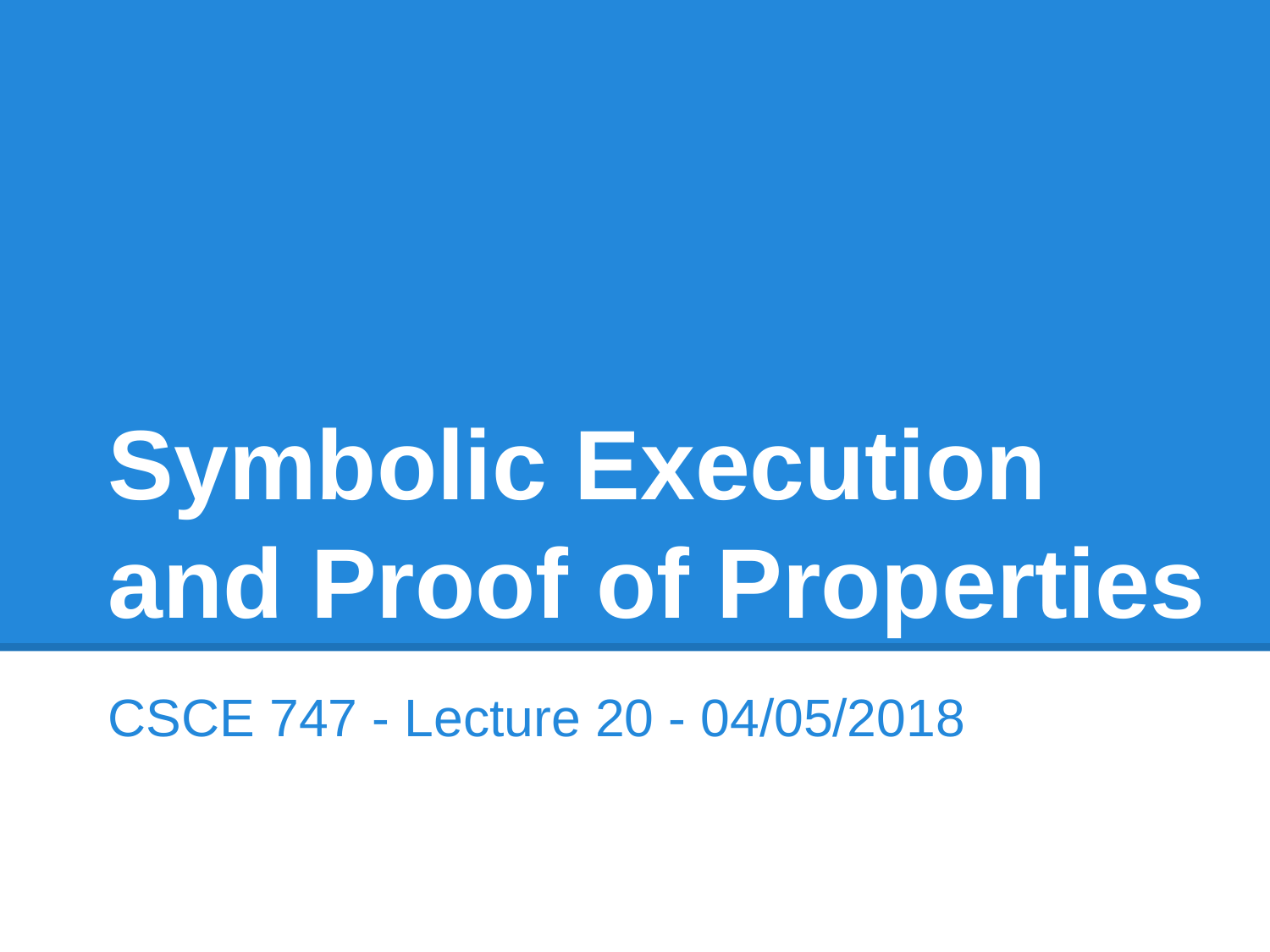

# Symbolic Execution and Proof of Properties
CSCE 747 - Lecture 20 - 04/05/2018